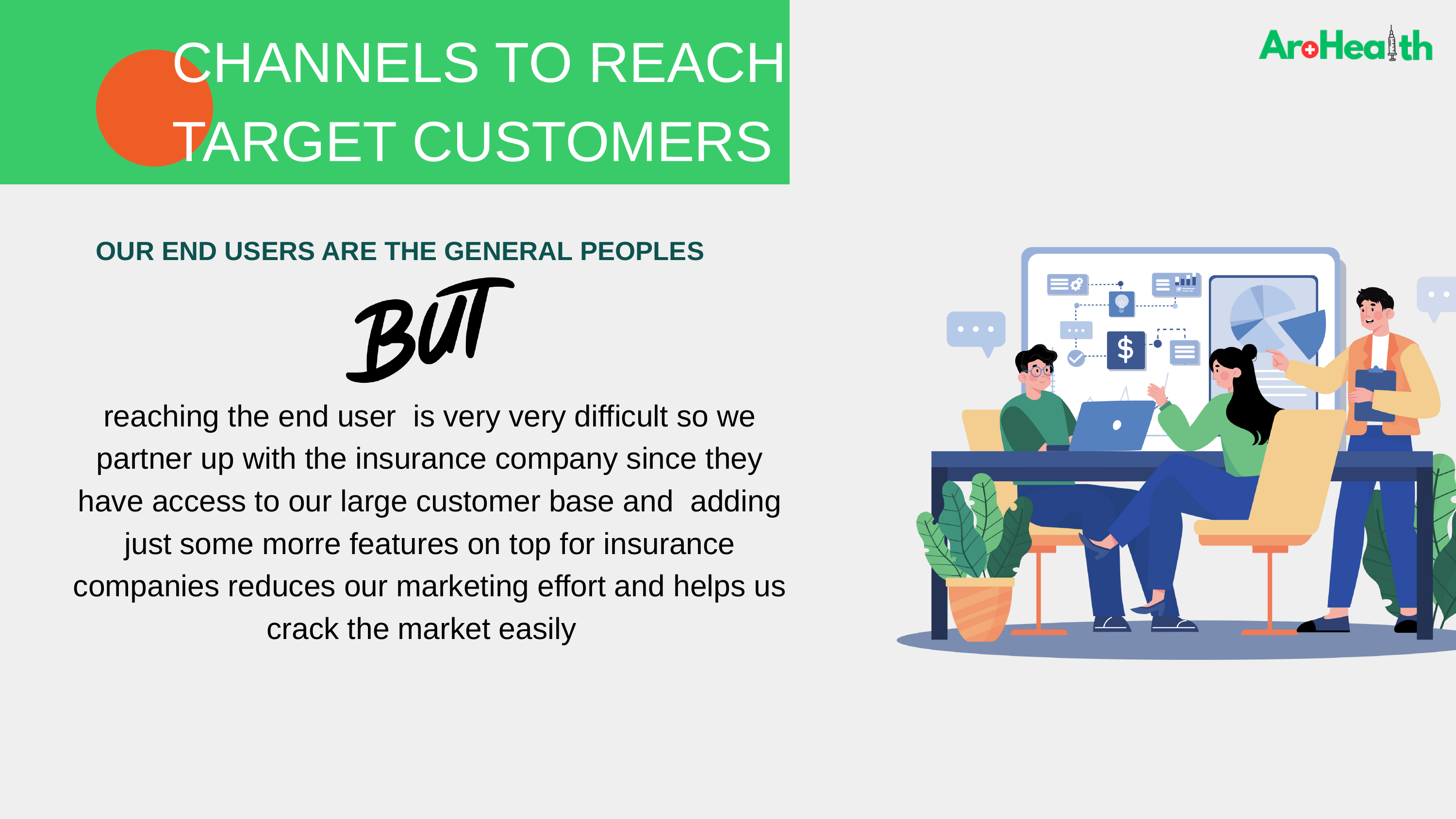

CHANNELS TO REACH TARGET CUSTOMERS

OUR END USERS ARE THE GENERAL PEOPLES

reaching the end user  is very very difficult so we partner up with the insurance company since they have access to our large customer base and  adding just some morre features on top for insurance companies reduces our marketing effort and helps us crack the market easily